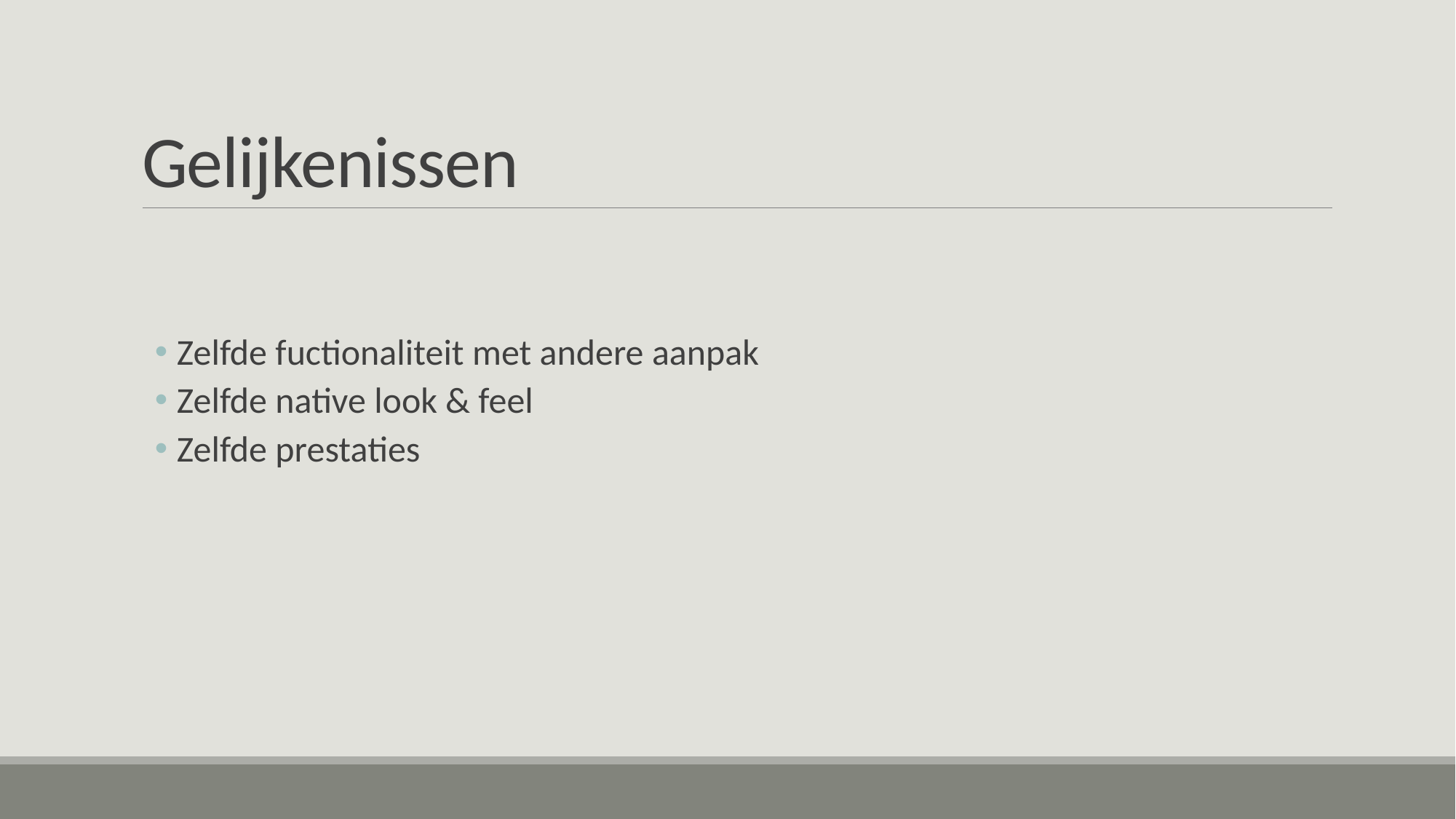

# Gelijkenissen
Zelfde fuctionaliteit met andere aanpak
Zelfde native look & feel
Zelfde prestaties